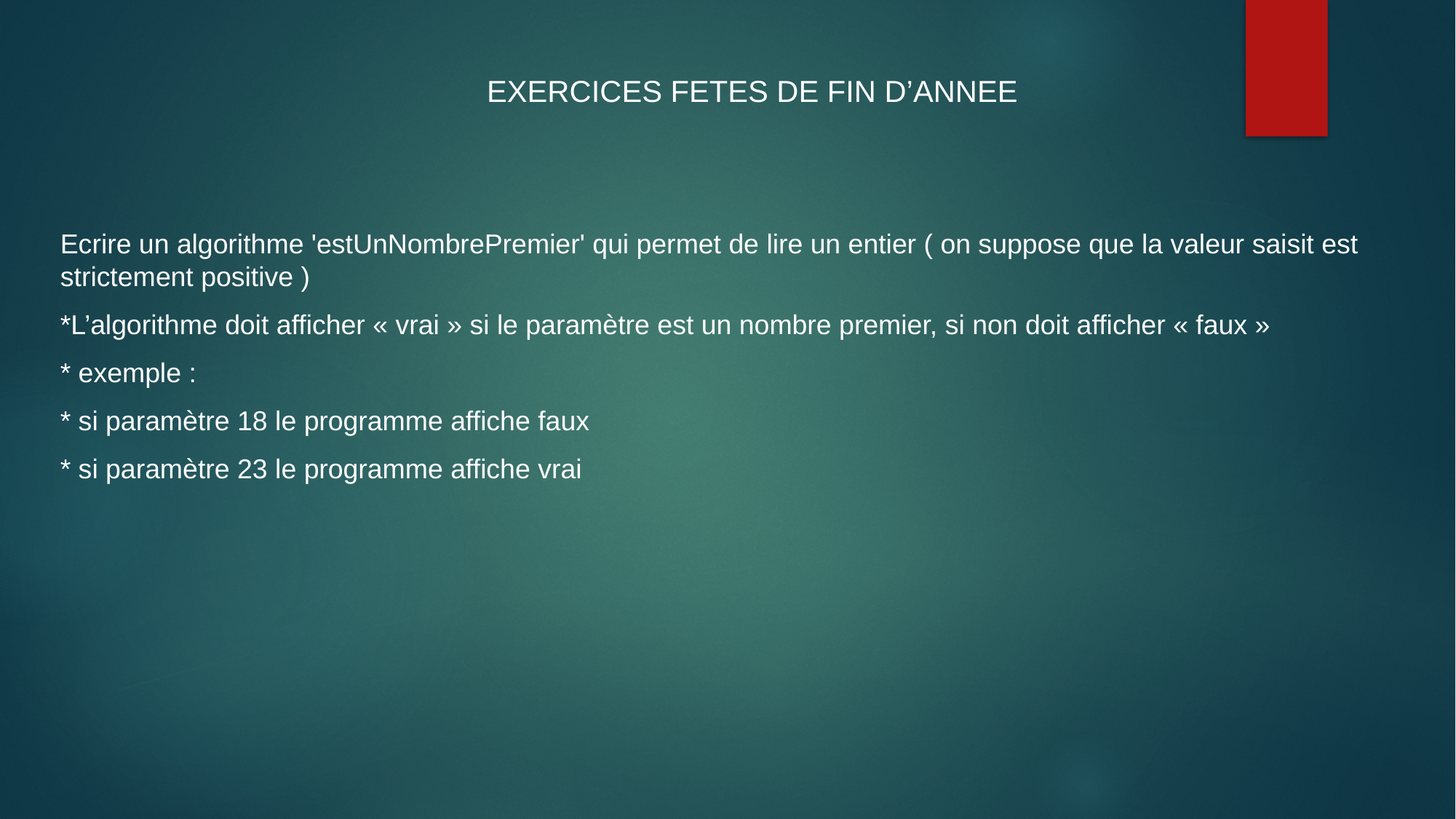

EXERCICES FETES DE FIN D’ANNEE

Ecrire un algorithme 'estUnNombrePremier' qui permet de lire un entier ( on suppose que la valeur saisit est strictement positive )
*L’algorithme doit afficher « vrai » si le paramètre est un nombre premier, si non doit afficher « faux »
* exemple :
* si paramètre 18 le programme affiche faux
* si paramètre 23 le programme affiche vrai